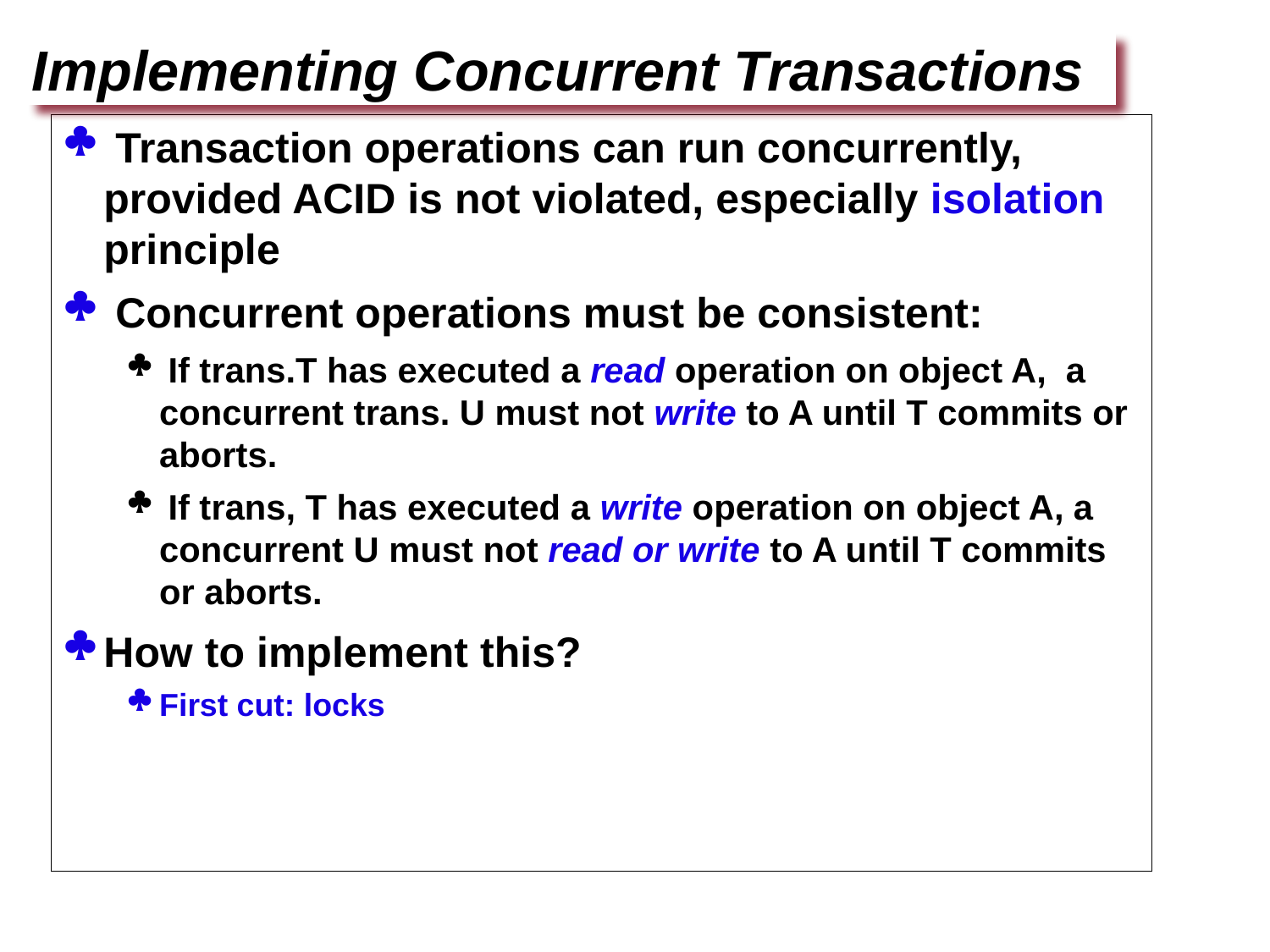

# Implementing Concurrent Transactions
 Transaction operations can run concurrently, provided ACID is not violated, especially isolation principle
 Concurrent operations must be consistent:
 If trans.T has executed a read operation on object A,  a concurrent trans. U must not write to A until T commits or aborts.
 If trans, T has executed a write operation on object A, a concurrent U must not read or write to A until T commits or aborts.
How to implement this?
First cut: locks